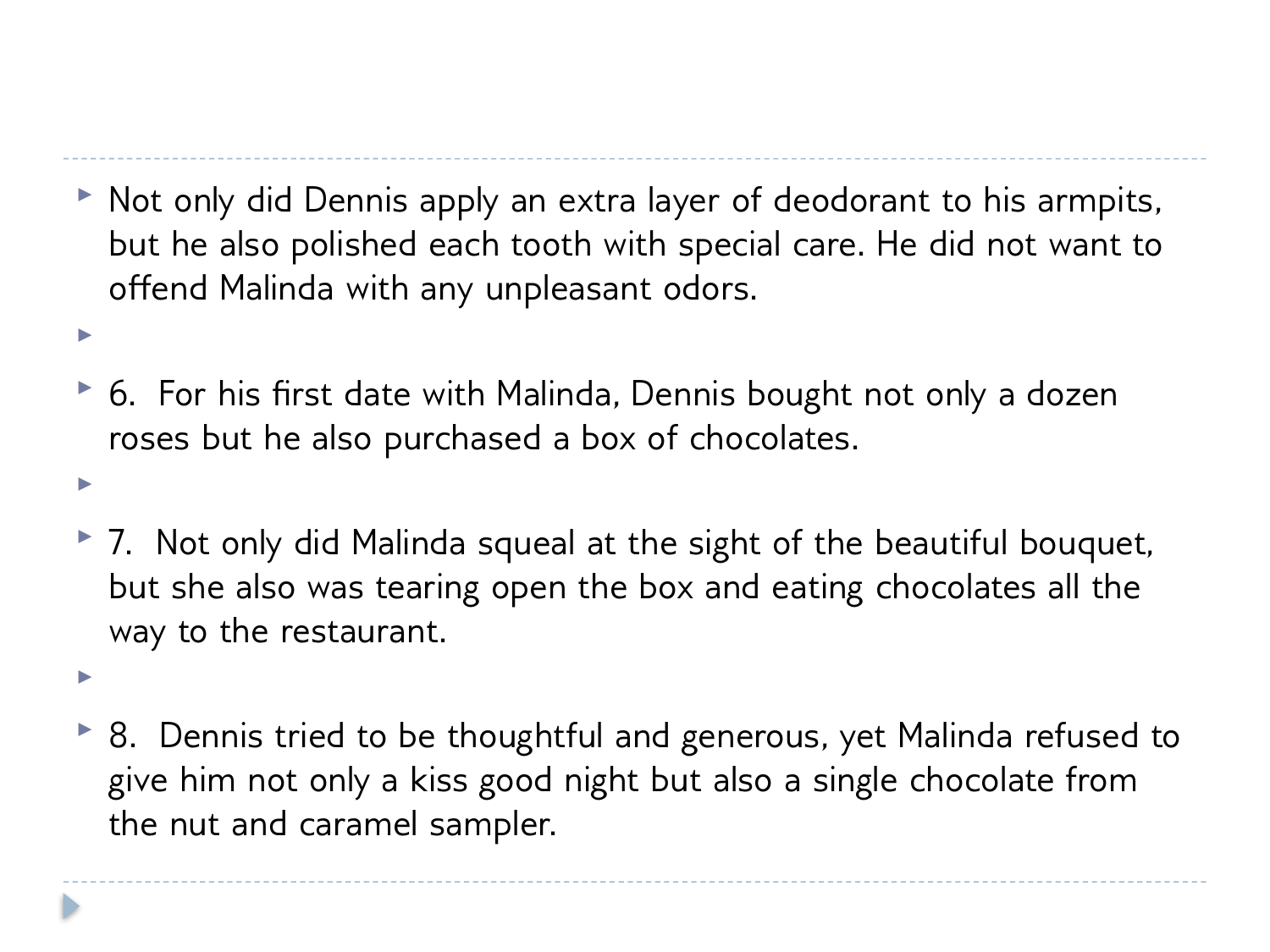

#
Not only did Dennis apply an extra layer of deodorant to his armpits, but he also polished each tooth with special care. He did not want to offend Malinda with any unpleasant odors.

6.  For his first date with Malinda, Dennis bought not only a dozen roses but he also purchased a box of chocolates.

7.  Not only did Malinda squeal at the sight of the beautiful bouquet, but she also was tearing open the box and eating chocolates all the way to the restaurant.

8.  Dennis tried to be thoughtful and generous, yet Malinda refused to give him not only a kiss good night but also a single chocolate from the nut and caramel sampler.